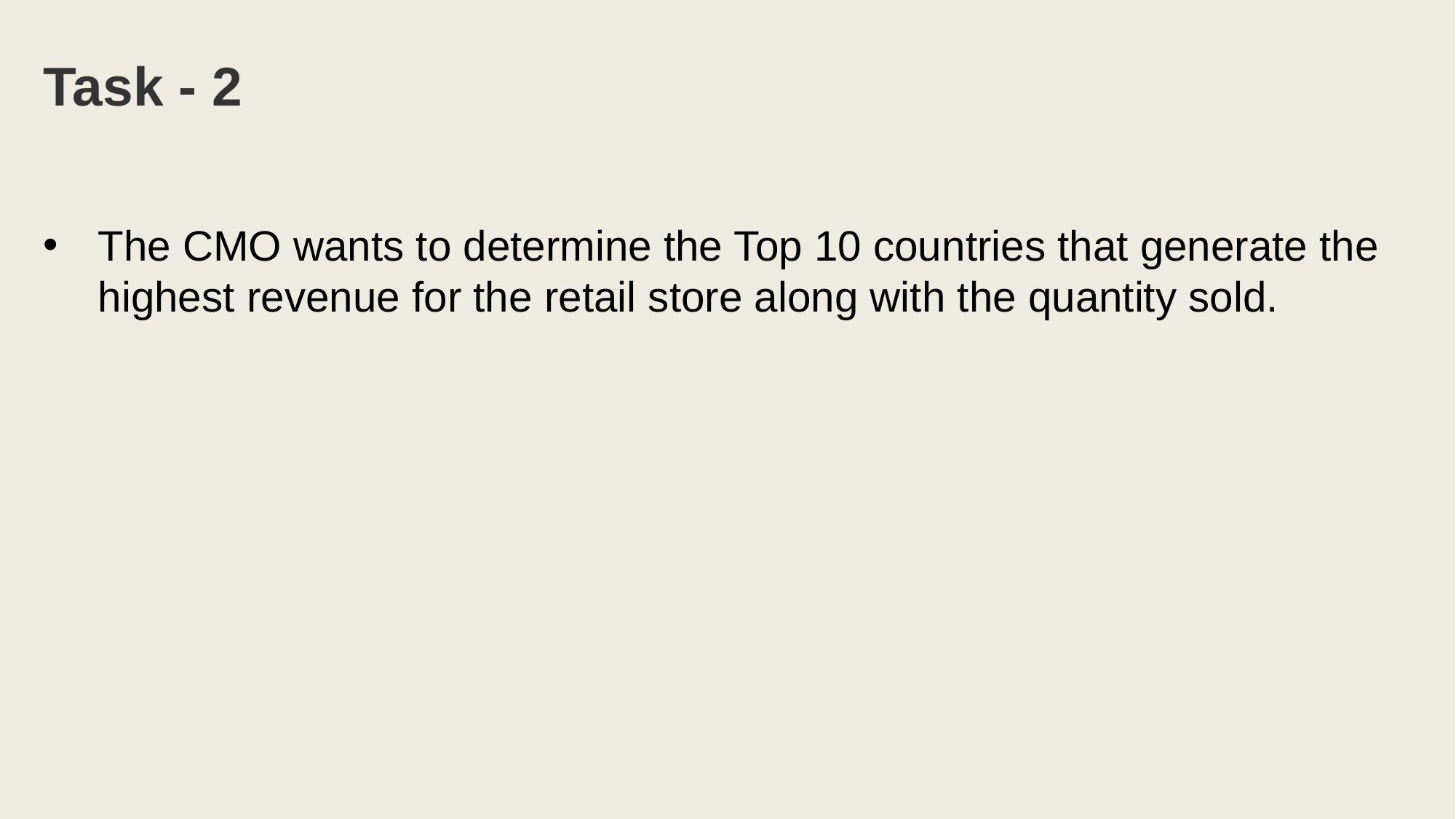

Task - 2​

The CMO wants to determine the Top 10 countries that generate the highest revenue for the retail store along with the quantity sold.